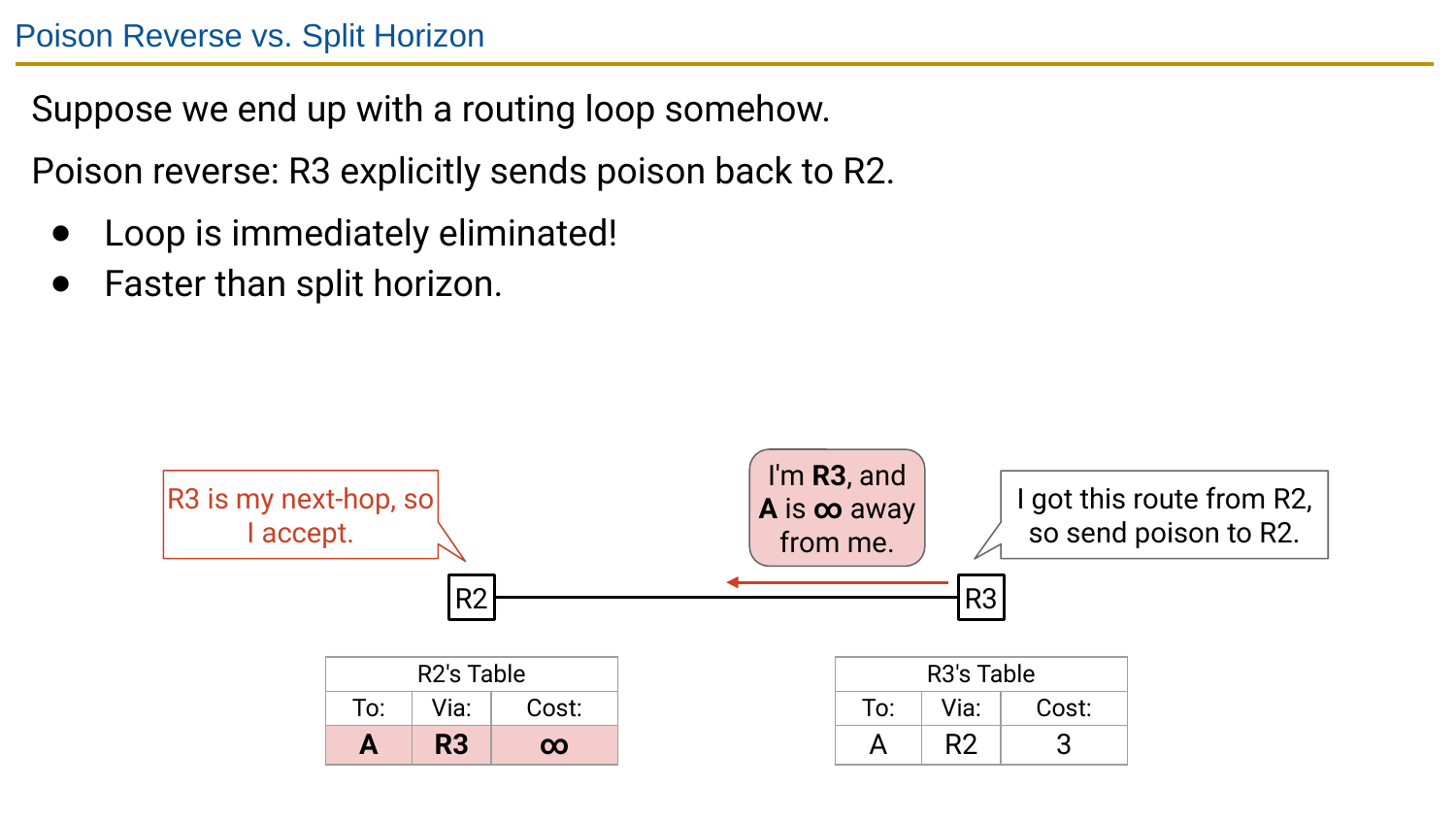

# Poison Reverse vs. Split Horizon
Suppose we end up with a routing loop somehow.
Poison reverse: R3 explicitly sends poison back to R2.
Loop is immediately eliminated!
Faster than split horizon.
I'm R3, and A is ∞ away from me.
R3 is my next-hop, so I accept.
I got this route from R2, so send poison to R2.
R2
R3
| R2's Table |  |  |
| --- | --- | --- |
| To: | Via: | Cost: |
| A | R3 | 4 |
| R2's Table |  |  |
| --- | --- | --- |
| To: | Via: | Cost: |
| A | R3 | ∞ |
| R3's Table |  |  |
| --- | --- | --- |
| To: | Via: | Cost: |
| A | R2 | 3 |